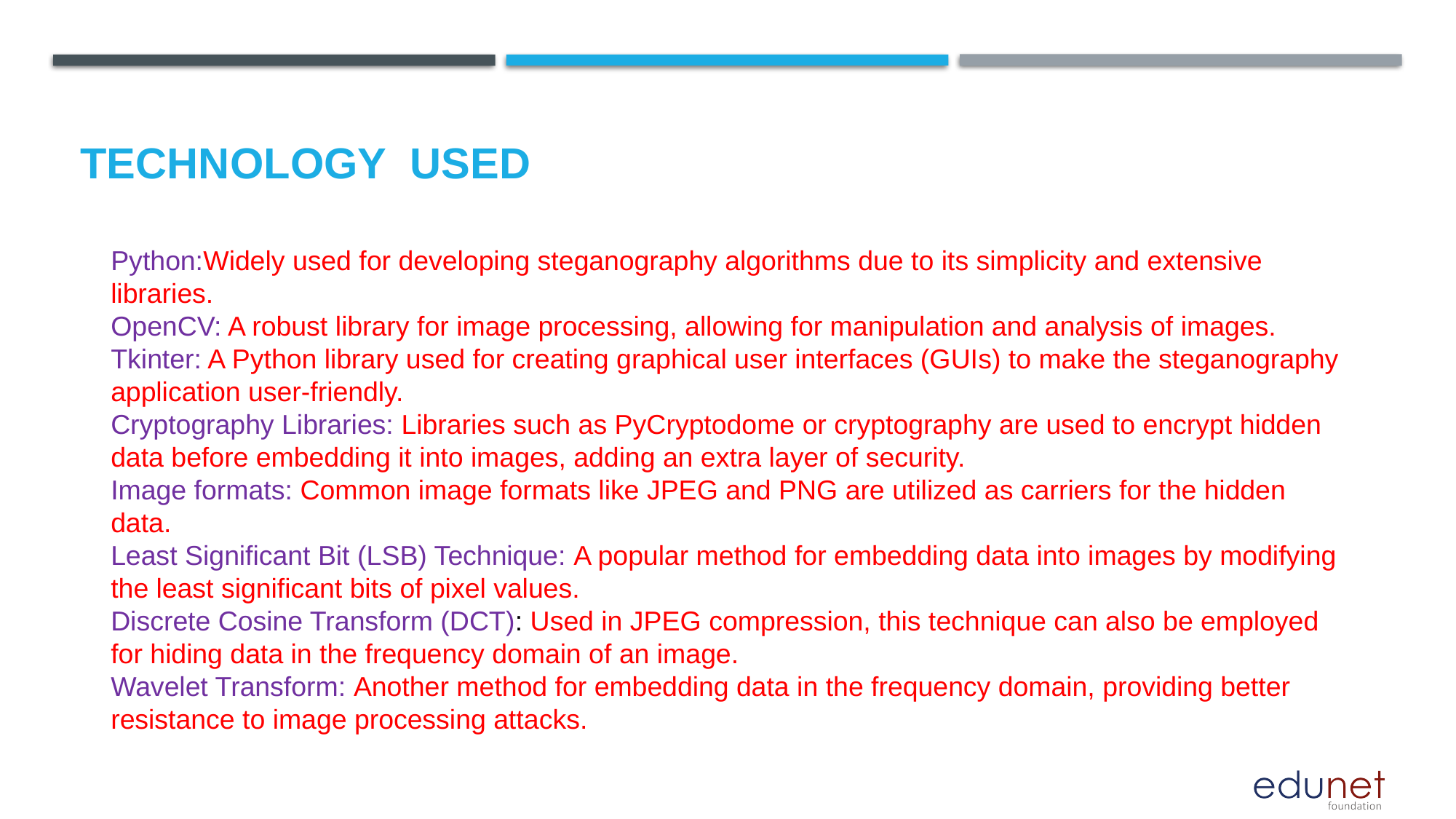

# Technology  used
Python:Widely used for developing steganography algorithms due to its simplicity and extensive libraries.
OpenCV: A robust library for image processing, allowing for manipulation and analysis of images.
Tkinter: A Python library used for creating graphical user interfaces (GUIs) to make the steganography application user-friendly.
Cryptography Libraries: Libraries such as PyCryptodome or cryptography are used to encrypt hidden data before embedding it into images, adding an extra layer of security.
Image formats: Common image formats like JPEG and PNG are utilized as carriers for the hidden data.
Least Significant Bit (LSB) Technique: A popular method for embedding data into images by modifying the least significant bits of pixel values.
Discrete Cosine Transform (DCT): Used in JPEG compression, this technique can also be employed for hiding data in the frequency domain of an image.
Wavelet Transform: Another method for embedding data in the frequency domain, providing better resistance to image processing attacks.